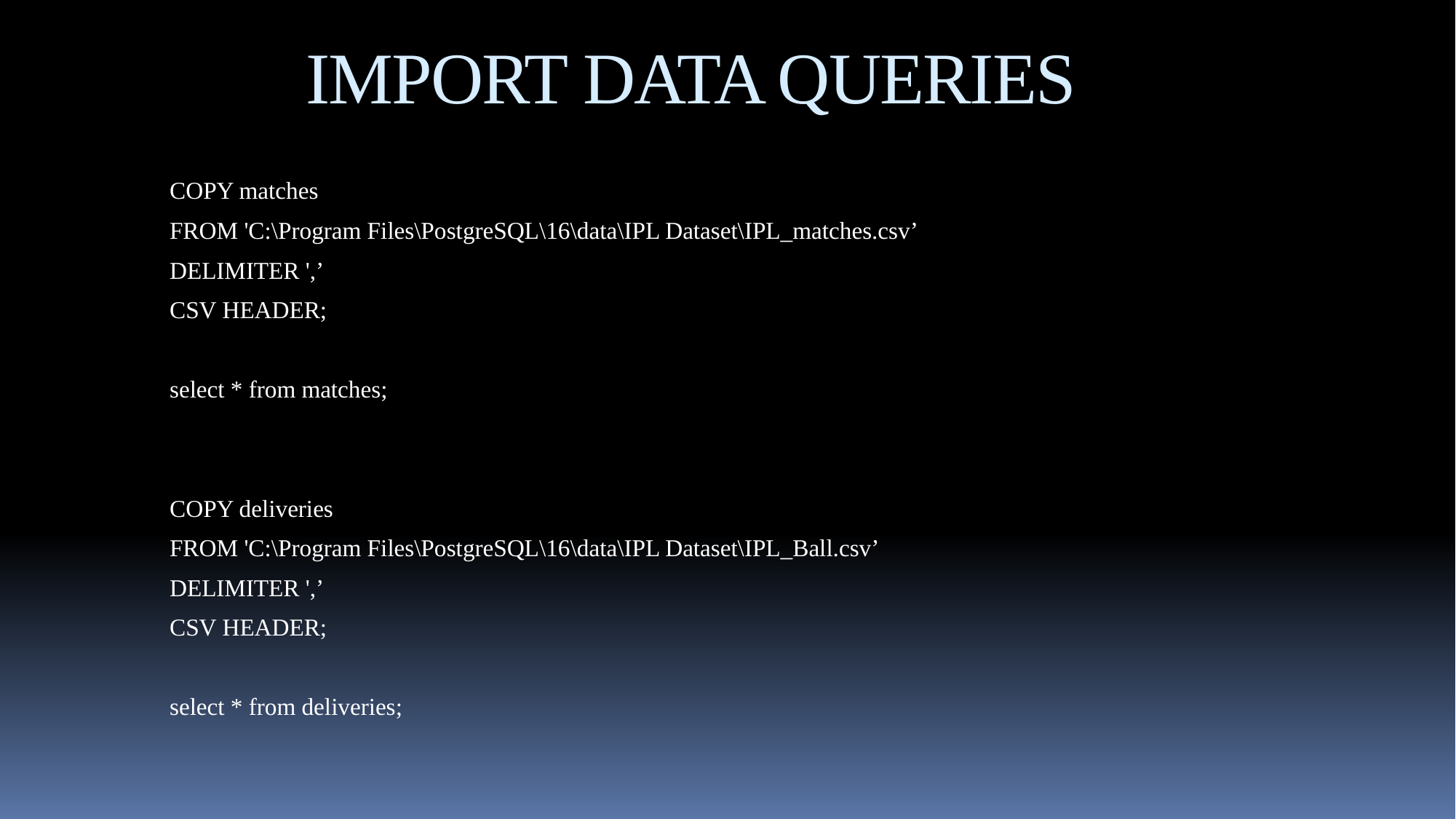

# IMPORT DATA QUERIES

COPY matches
FROM 'C:\Program Files\PostgreSQL\16\data\IPL Dataset\IPL_matches.csv’
DELIMITER ',’
CSV HEADER;

select * from matches;

COPY deliveries
FROM 'C:\Program Files\PostgreSQL\16\data\IPL Dataset\IPL_Ball.csv’
DELIMITER ',’
CSV HEADER;

select * from deliveries;